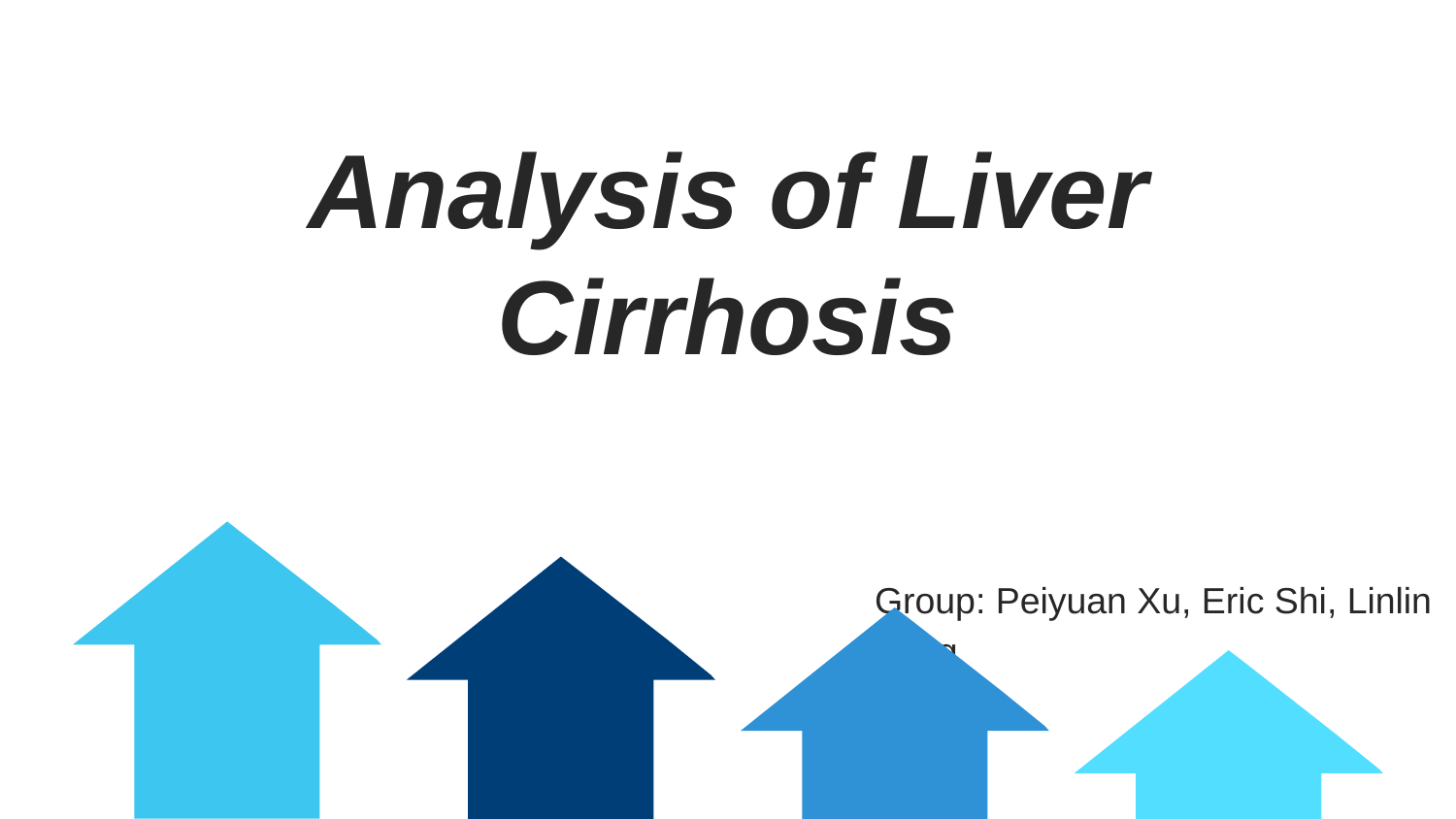

# Analysis of Liver Cirrhosis

 Group: Peiyuan Xu, Eric Shi, Linlin Wang